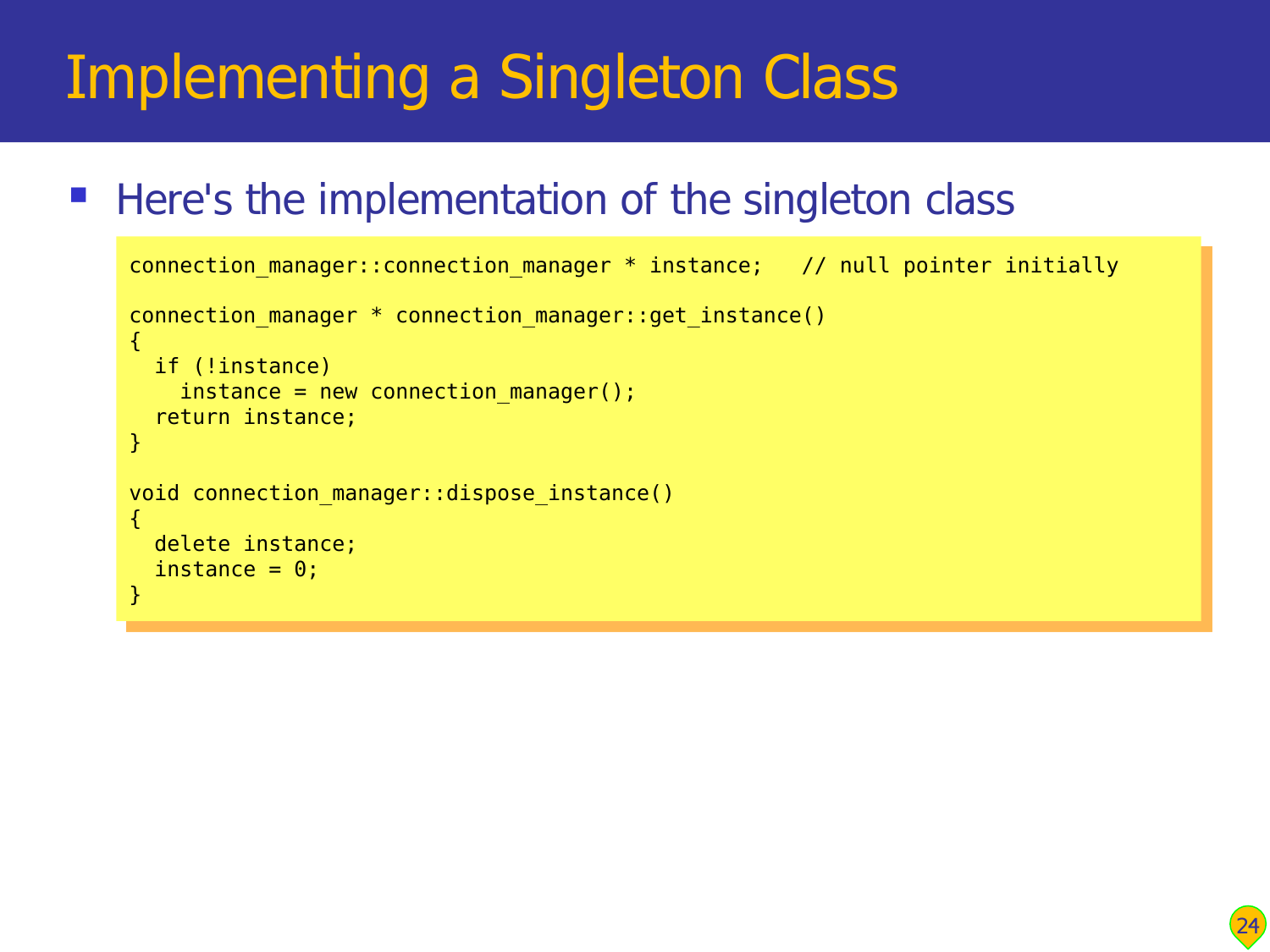

# Implementing a Singleton Class
Here's the implementation of the singleton class
connection_manager::connection_manager * instance;   // null pointer initially

connection_manager * connection_manager::get_instance()
{
  if (!instance)
    instance = new connection_manager();
  return instance;
}

void connection_manager::dispose_instance()
{
  delete instance;
  instance = 0;
}
24